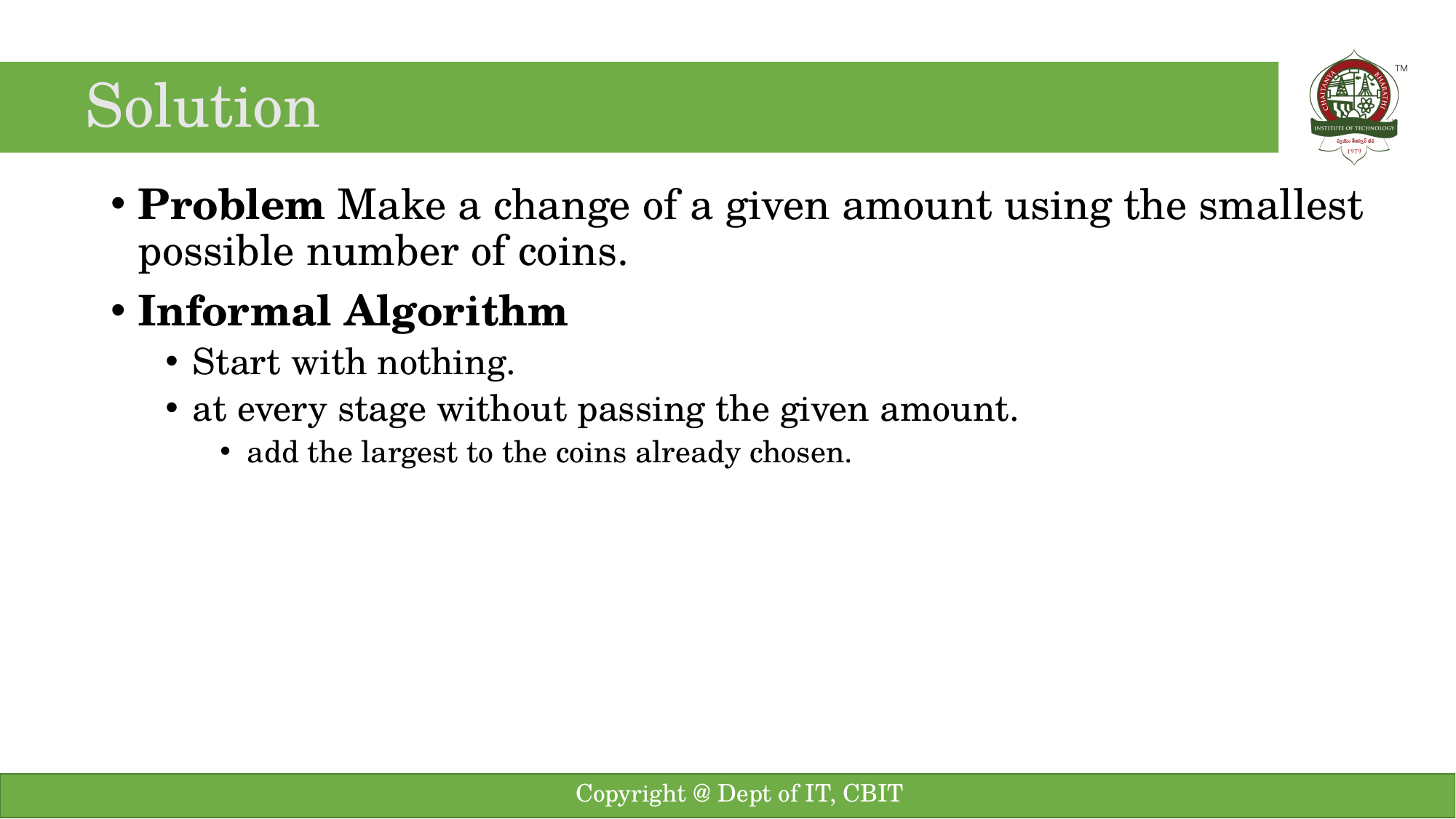

# Solution
Problem Make a change of a given amount using the smallest possible number of coins.
Informal Algorithm
Start with nothing.
at every stage without passing the given amount.
add the largest to the coins already chosen.

Copyright @ Dept of IT, CBIT